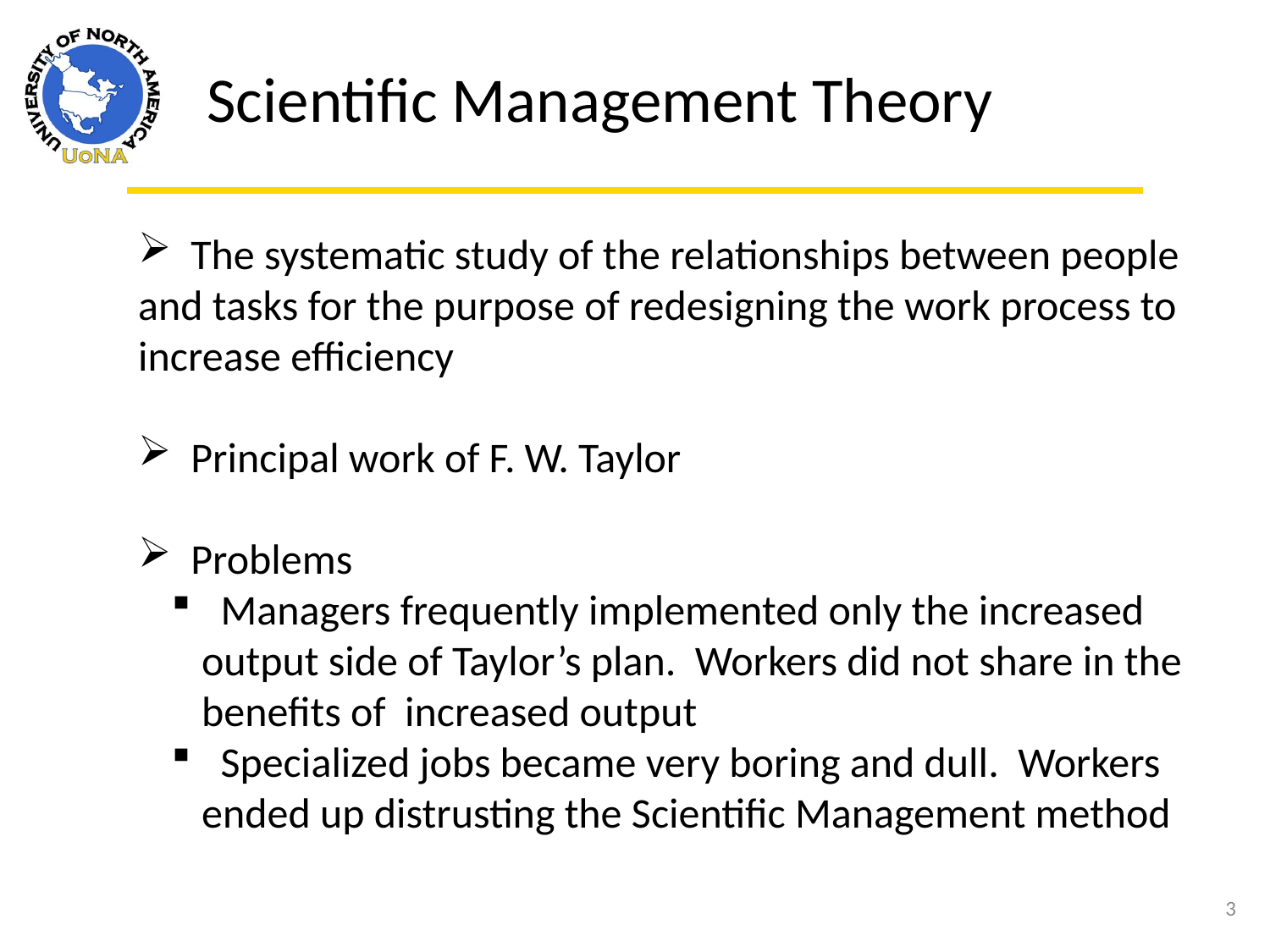

Scientific Management Theory
  The systematic study of the relationships between people and tasks for the purpose of redesigning the work process to increase efficiency

  Principal work of F. W. Taylor

  Problems
  Managers frequently implemented only the increased output side of Taylor’s plan.  Workers did not share in the benefits of  increased output
  Specialized jobs became very boring and dull.  Workers ended up distrusting the Scientific Management method
3